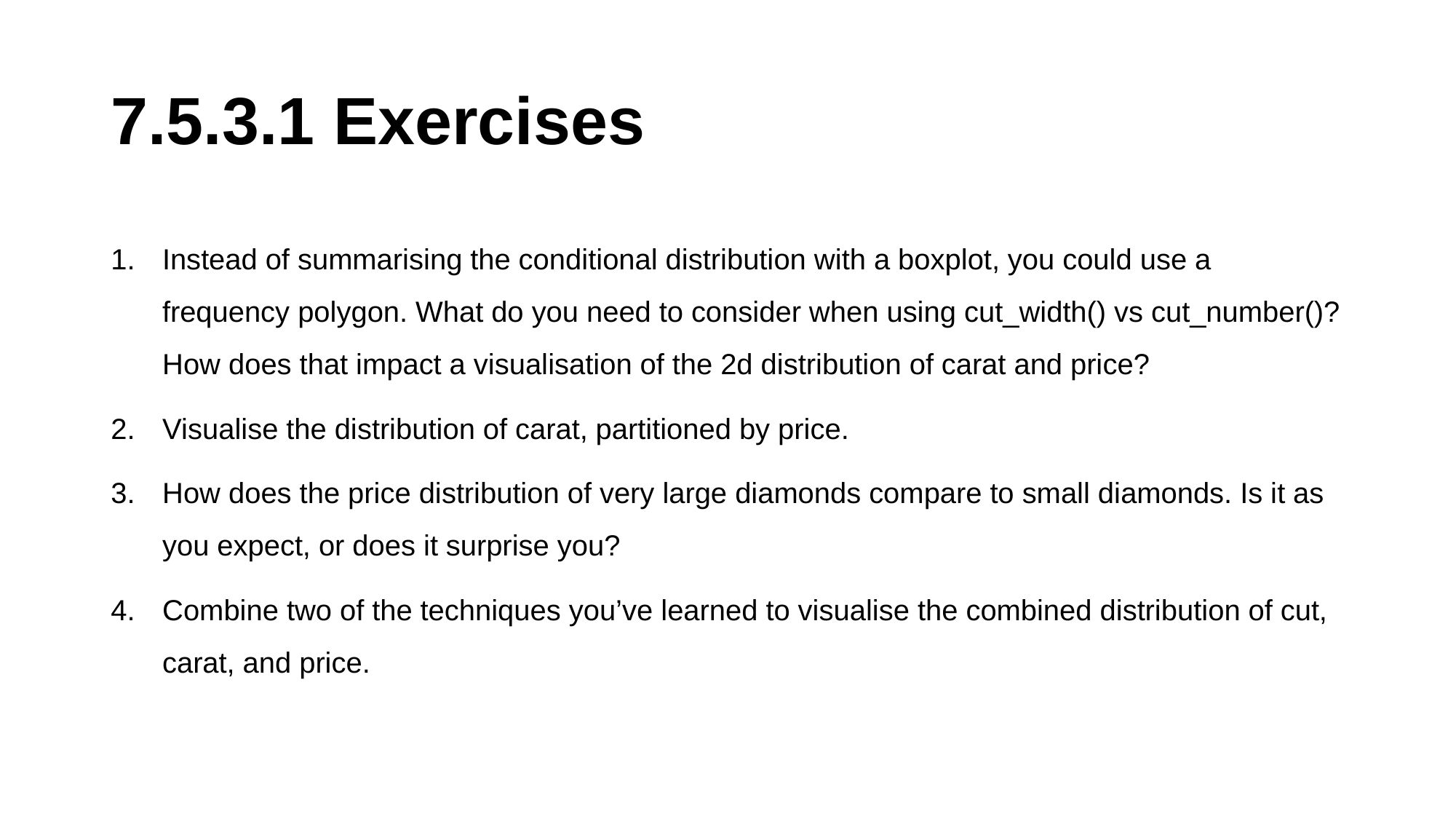

# 7.5.3.1 Exercises
Instead of summarising the conditional distribution with a boxplot, you could use a frequency polygon. What do you need to consider when using cut_width() vs cut_number()? How does that impact a visualisation of the 2d distribution of carat and price?
Visualise the distribution of carat, partitioned by price.
How does the price distribution of very large diamonds compare to small diamonds. Is it as you expect, or does it surprise you?
Combine two of the techniques you’ve learned to visualise the combined distribution of cut, carat, and price.